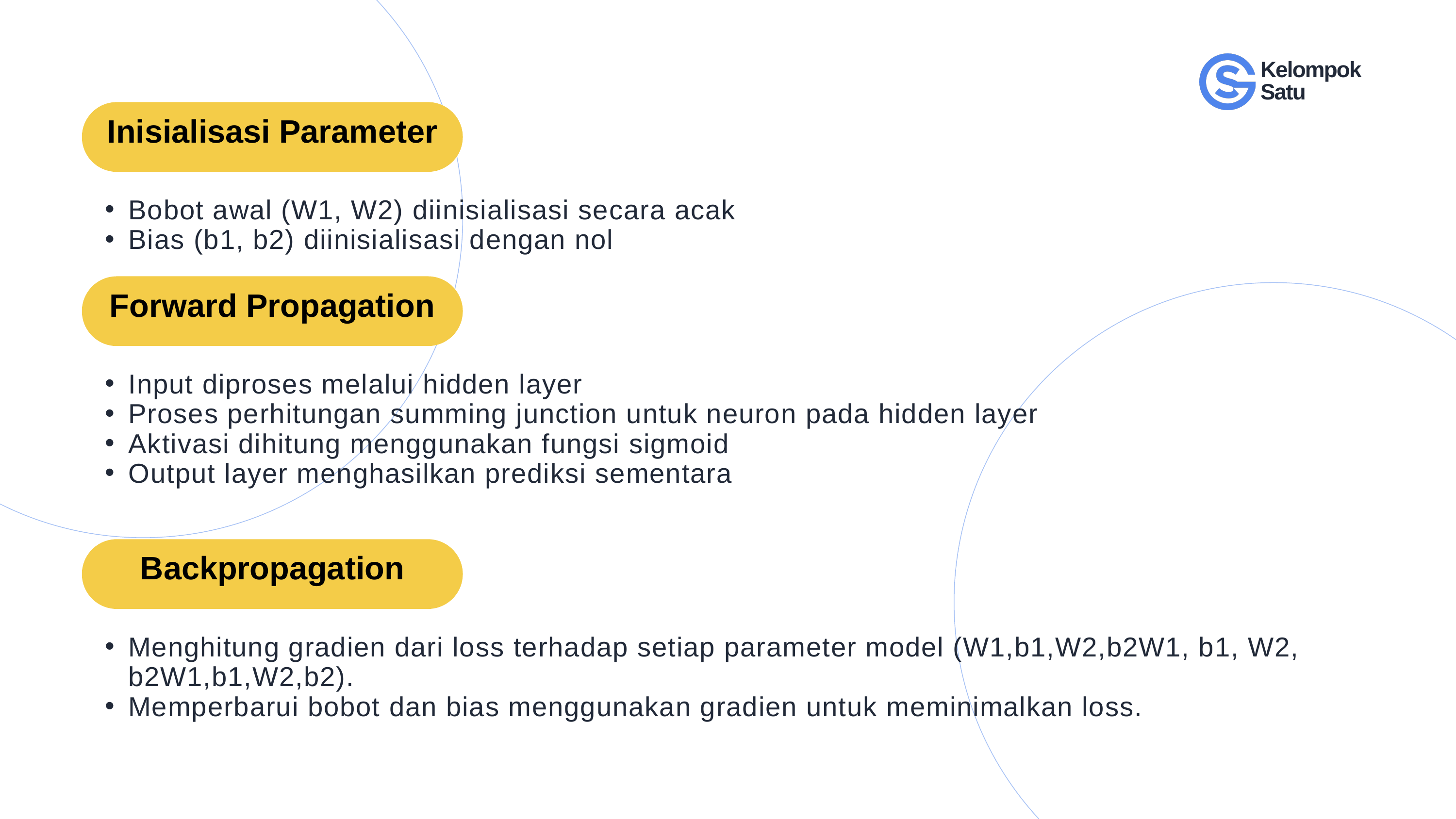

Kelompok
Satu

Inisialisasi Parameter
Bobot awal (W1, W2) diinisialisasi secara acak
Bias (b1, b2) diinisialisasi dengan nol

Forward Propagation

Input diproses melalui hidden layer
Proses perhitungan summing junction untuk neuron pada hidden layer
Aktivasi dihitung menggunakan fungsi sigmoid
Output layer menghasilkan prediksi sementara

Backpropagation
Menghitung gradien dari loss terhadap setiap parameter model (W1,b1,W2,b2W1, b1, W2, b2W1,b1,W2,b2).
Memperbarui bobot dan bias menggunakan gradien untuk meminimalkan loss.